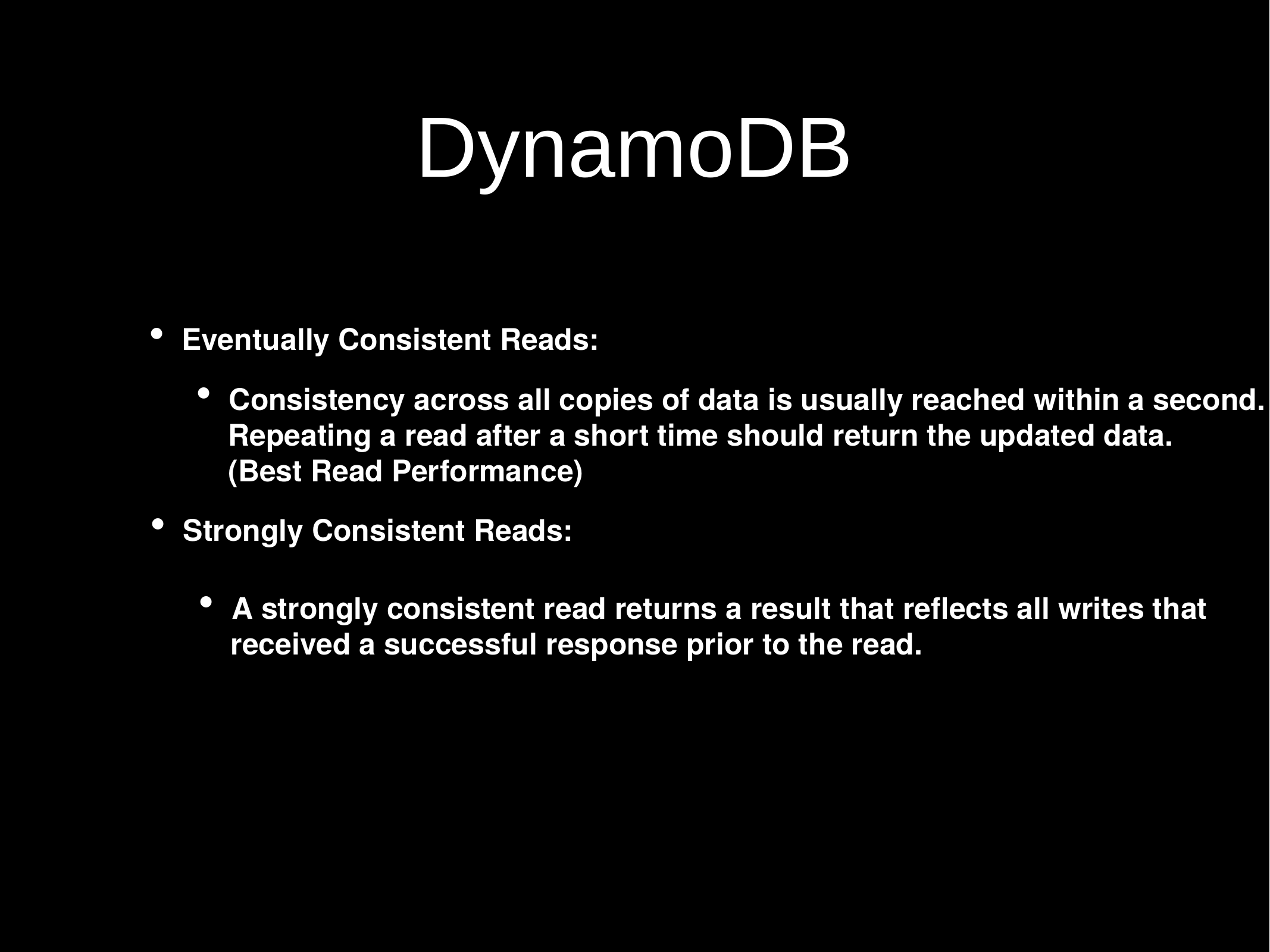

DynamoDB
Eventually Consistent Reads:
Consistency across all copies of data is usually reached within a second.
         Repeating a read after a short time should return the updated data.
         (Best Read Performance)
Strongly Consistent Reads:
A strongly consistent read returns a result that reflects all writes that
         received a successful response prior to the read.